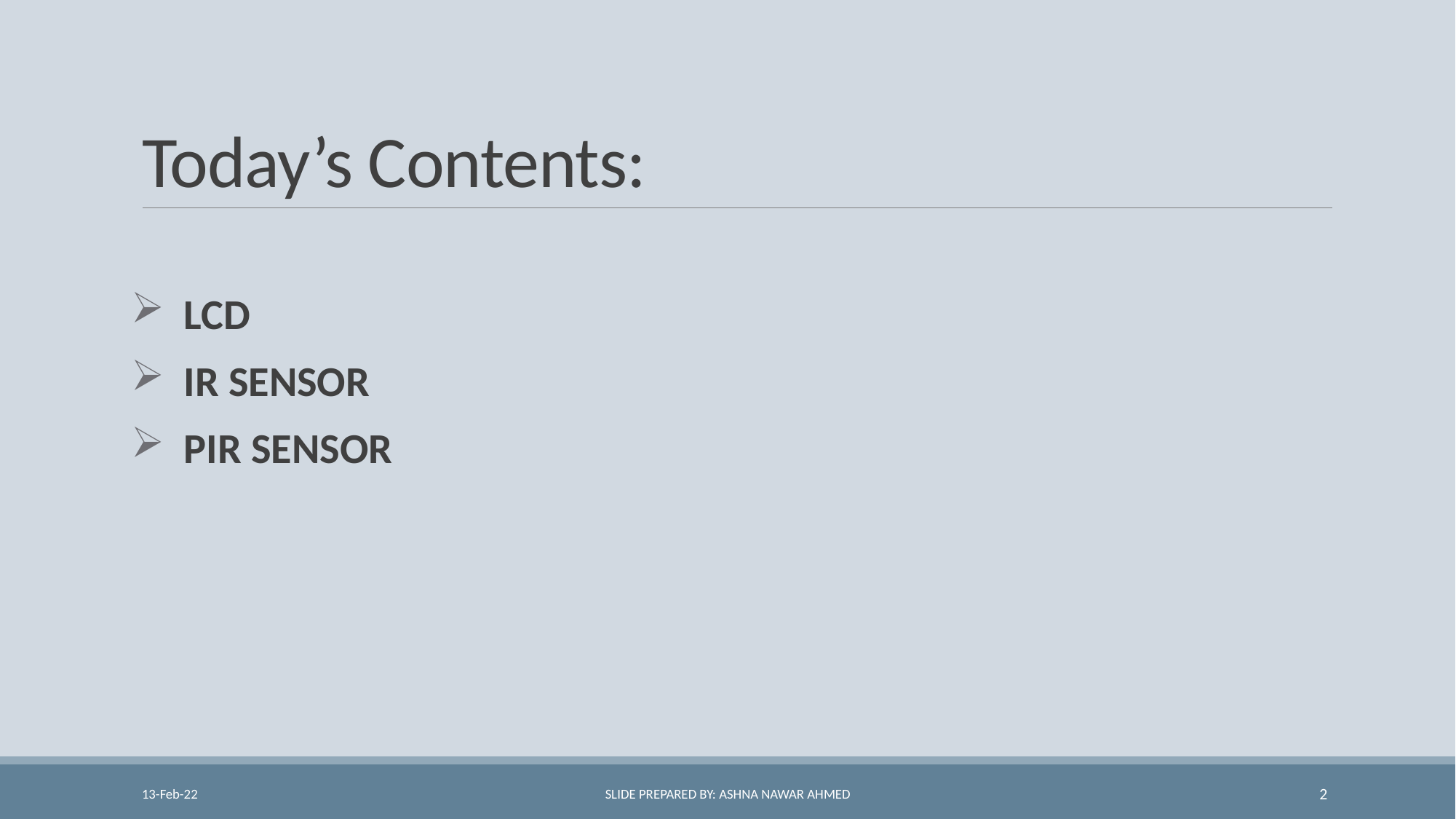

# Today’s Contents:

  LCD
  IR SENSOR
  PIR SENSOR
13-Feb-22
SLIDE PREPARED BY: ASHNA NAWAR AHMED
2